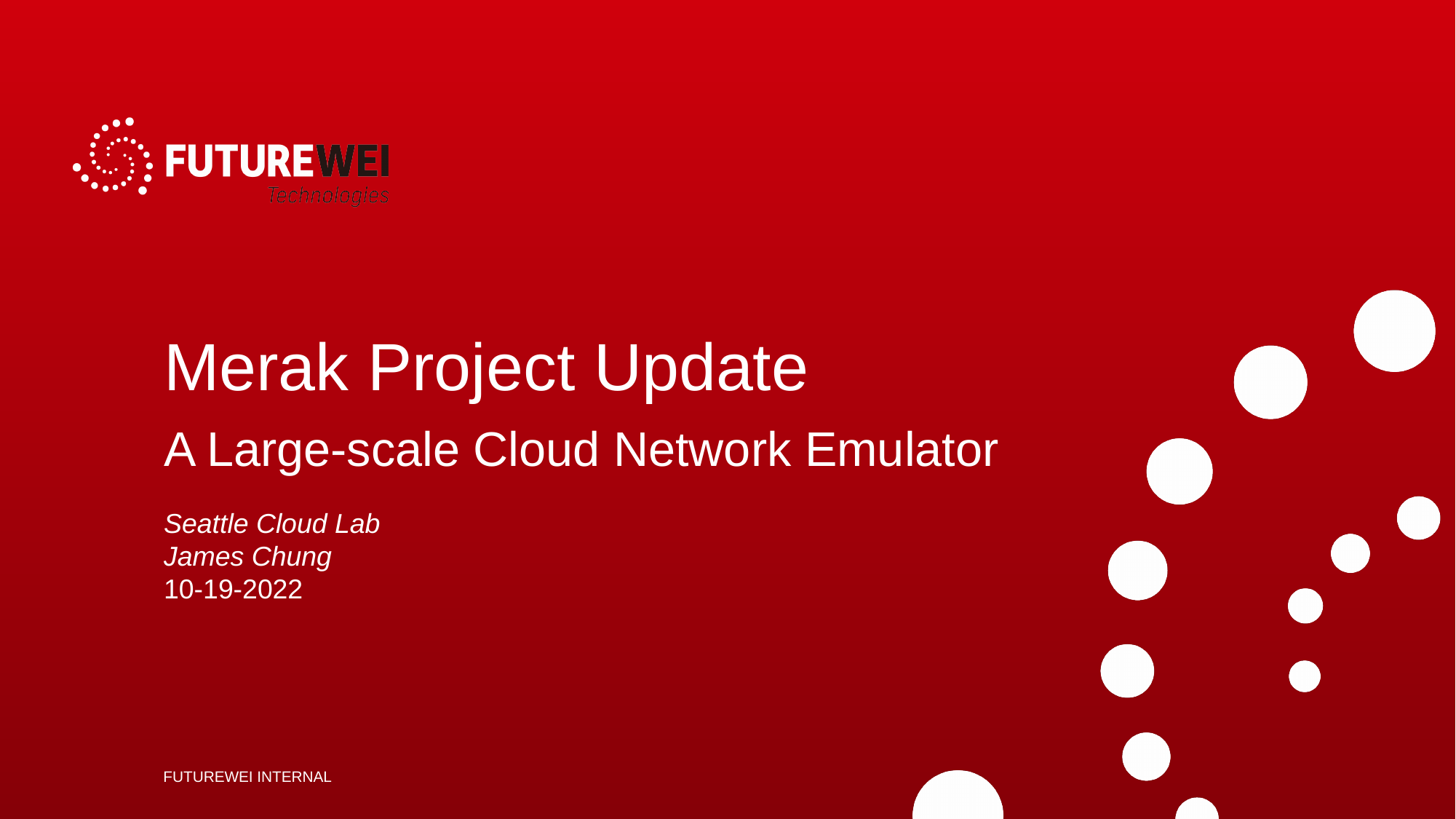

# Merak Project Update A Large-scale Cloud Network Emulator
Seattle Cloud Lab
James Chung
10-19-2022